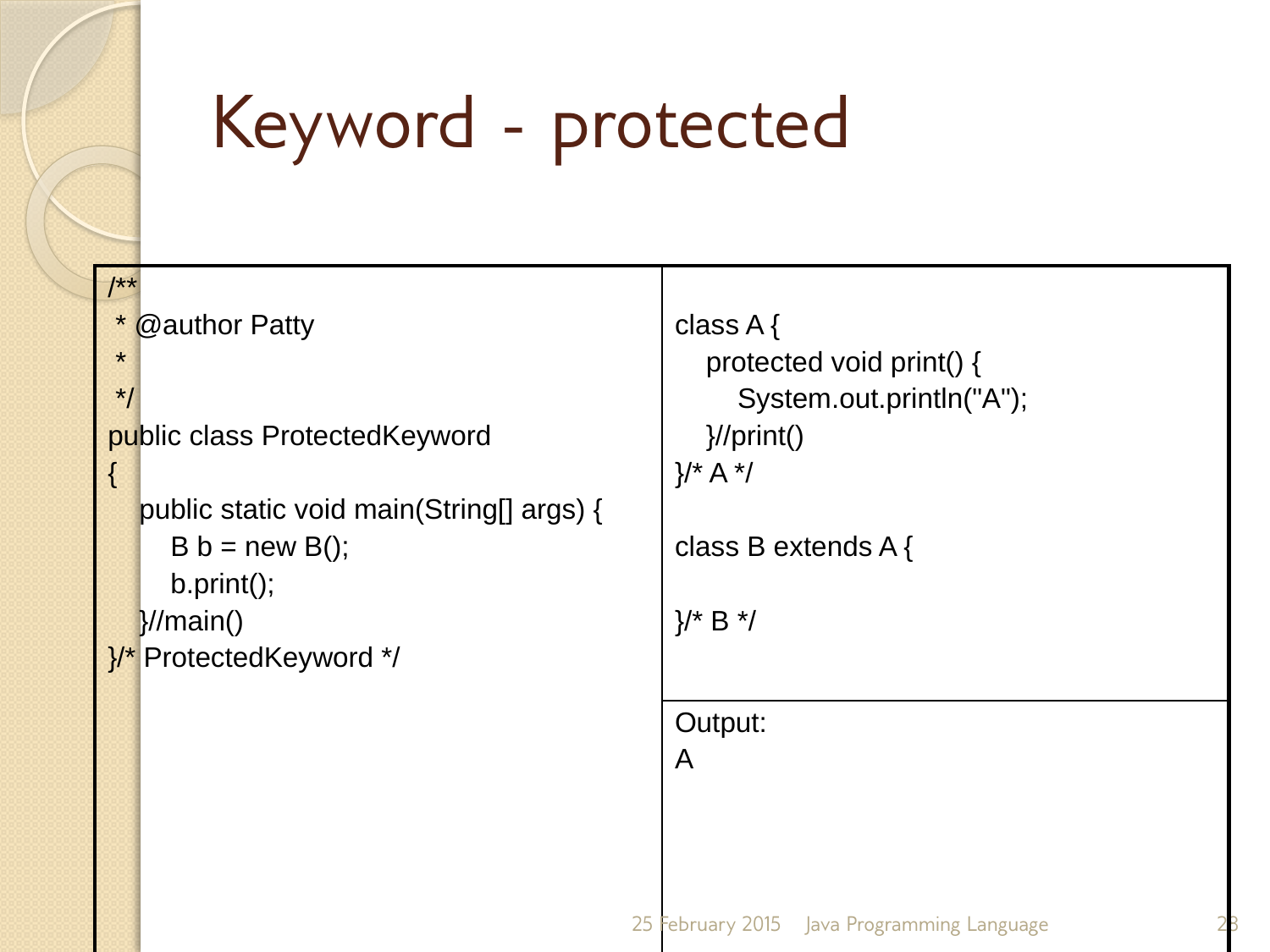

# Keyword - protected
| /\*\* \* @author Patty \* \*/ public class ProtectedKeyword { public static void main(String[] args) { B b = new B(); b.print(); }//main() }/\* ProtectedKeyword \*/ | class A { protected void print() { System.out.println("A"); }//print() }/\* A \*/ class B extends A { }/\* B \*/ |
| --- | --- |
|  | Output: A |
25 February 2015
Java Programming Language
28